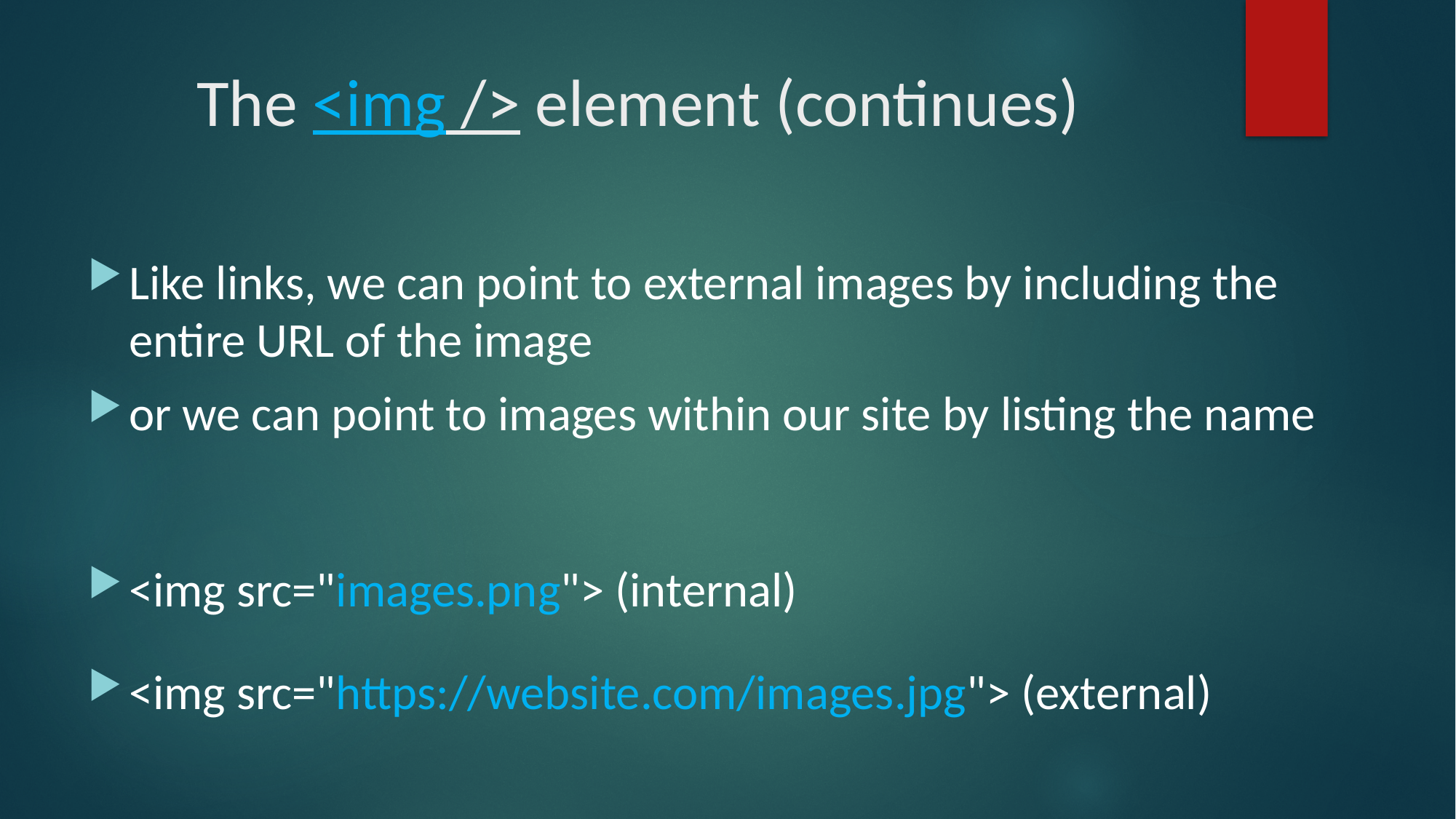

# The <img /> element (continues)
Like links, we can point to external images by including the entire URL of the image
or we can point to images within our site by listing the name

<img src="images.png"> (internal)
<img src="https://website.com/images.jpg"> (external)